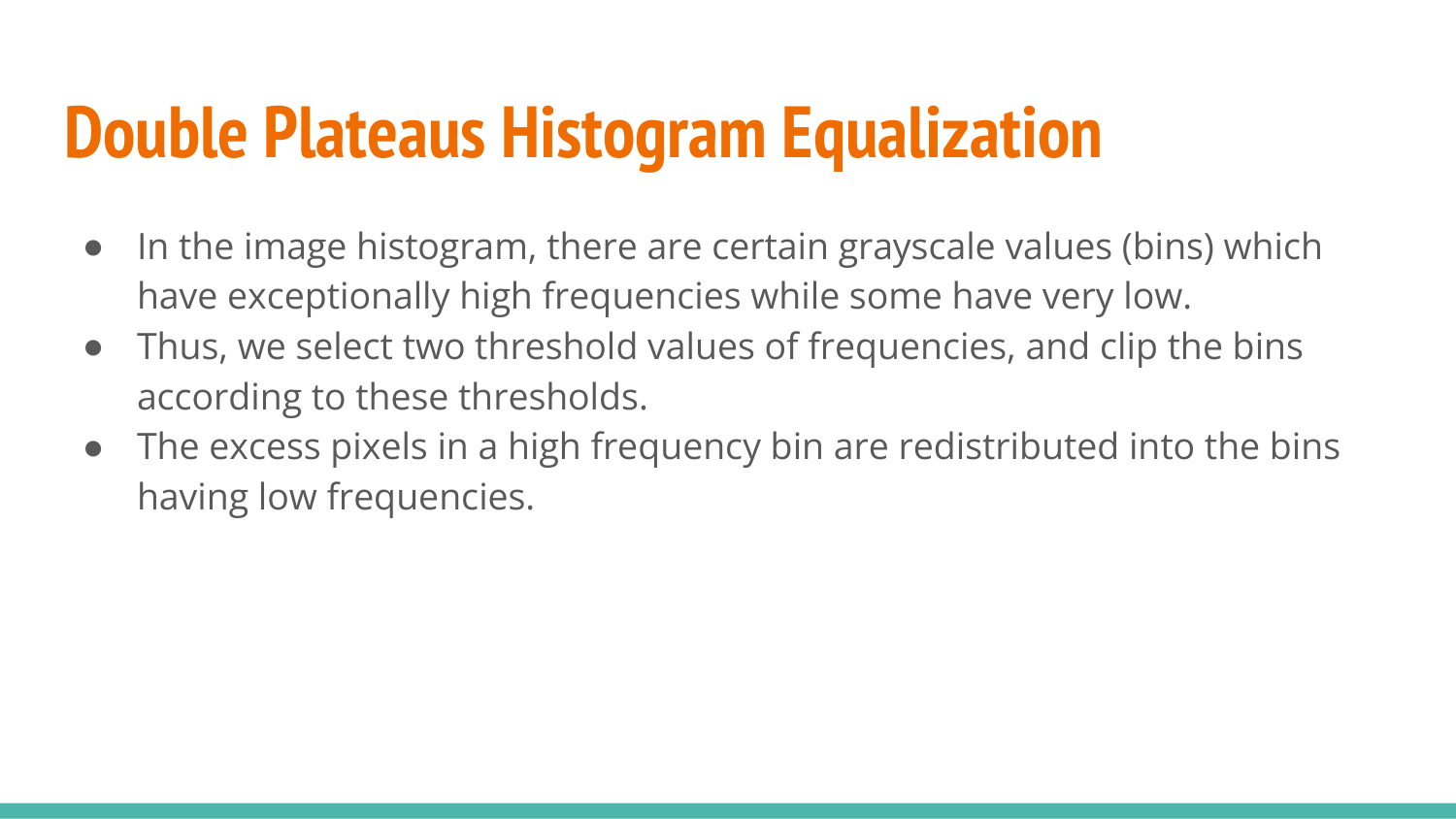

# Double Plateaus Histogram Equalization
In the image histogram, there are certain grayscale values (bins) which have exceptionally high frequencies while some have very low.
Thus, we select two threshold values of frequencies, and clip the bins according to these thresholds.
The excess pixels in a high frequency bin are redistributed into the bins having low frequencies.